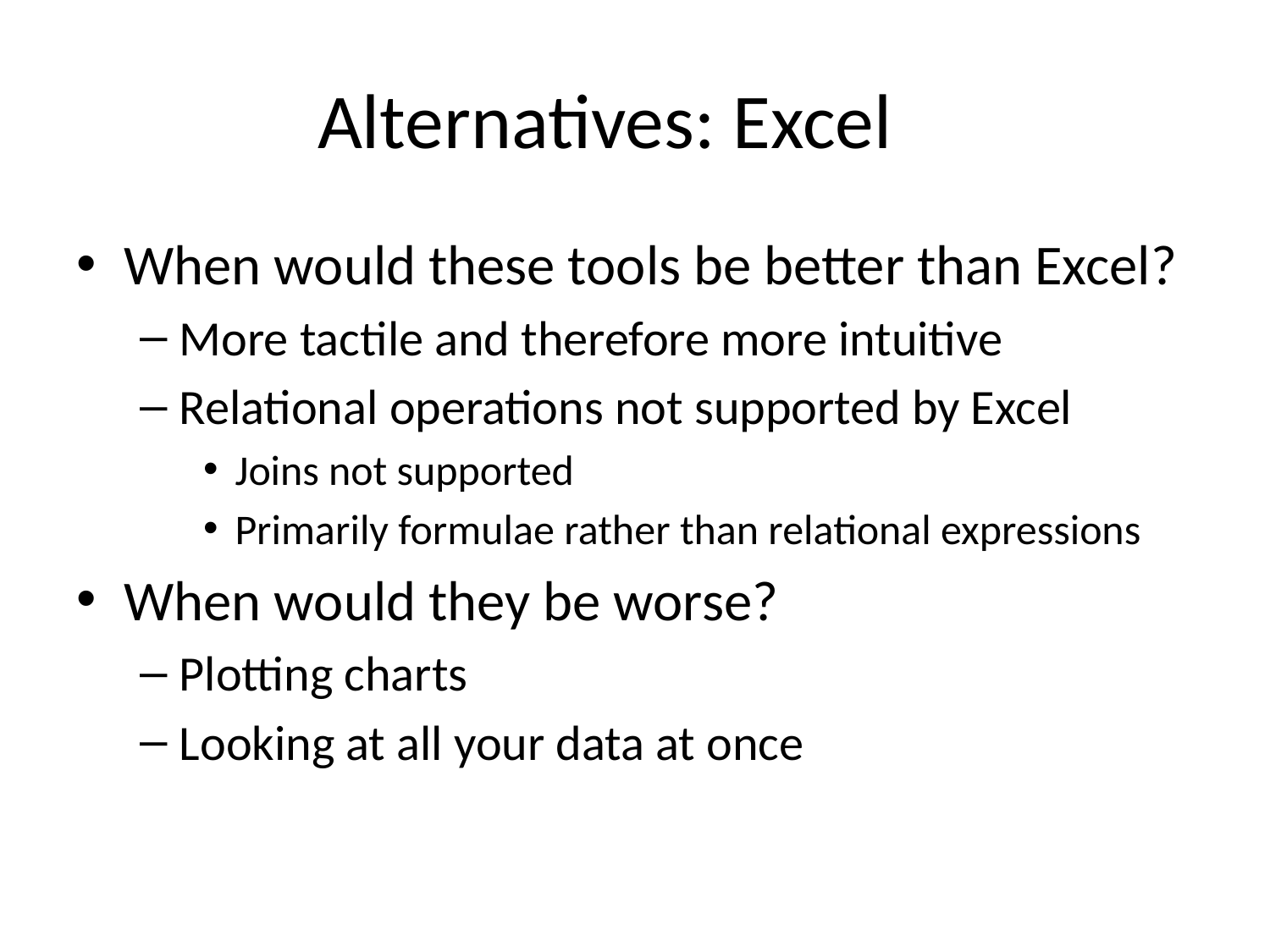

# Alternatives: Excel
When would these tools be better than Excel?
More tactile and therefore more intuitive
Relational operations not supported by Excel
Joins not supported
Primarily formulae rather than relational expressions
When would they be worse?
Plotting charts
Looking at all your data at once